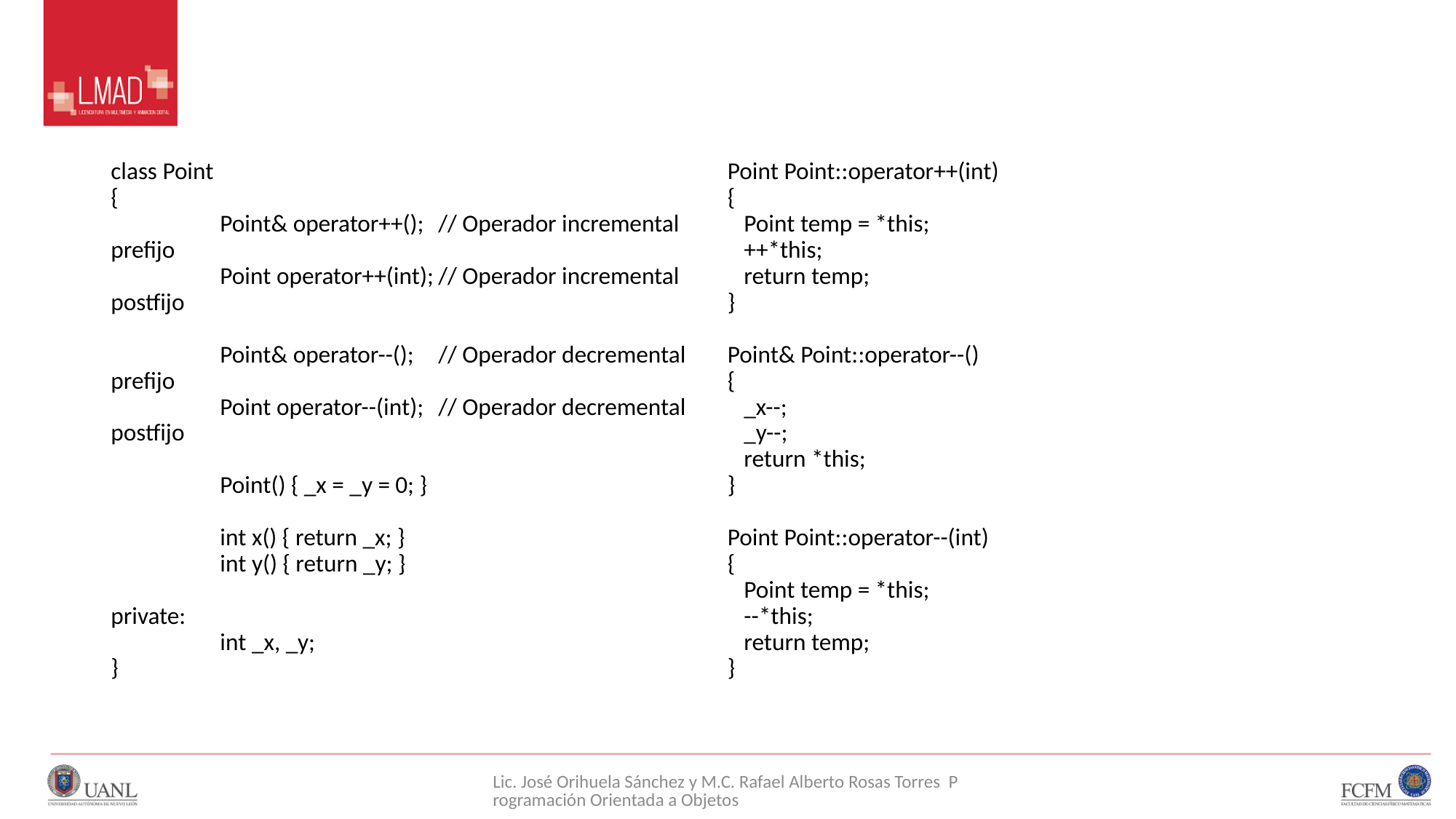

#
class Point
{
	Point& operator++();	// Operador incremental prefijo
	Point operator++(int);	// Operador incremental postfijo

	Point& operator--();	// Operador decremental prefijo
	Point operator--(int);	// Operador decremental postfijo

	Point() { _x = _y = 0; }

	int x() { return _x; }
	int y() { return _y; }

private:
	int _x, _y;
}

Point Point::operator++(int)
{
   Point temp = *this;
   ++*this;
   return temp;
}

Point& Point::operator--()
{
   _x--;
   _y--;
   return *this;
}

Point Point::operator--(int)
{
   Point temp = *this;
   --*this;
   return temp;
}
Lic. José Orihuela Sánchez y M.C. Rafael Alberto Rosas Torres  Programación Orientada a Objetos